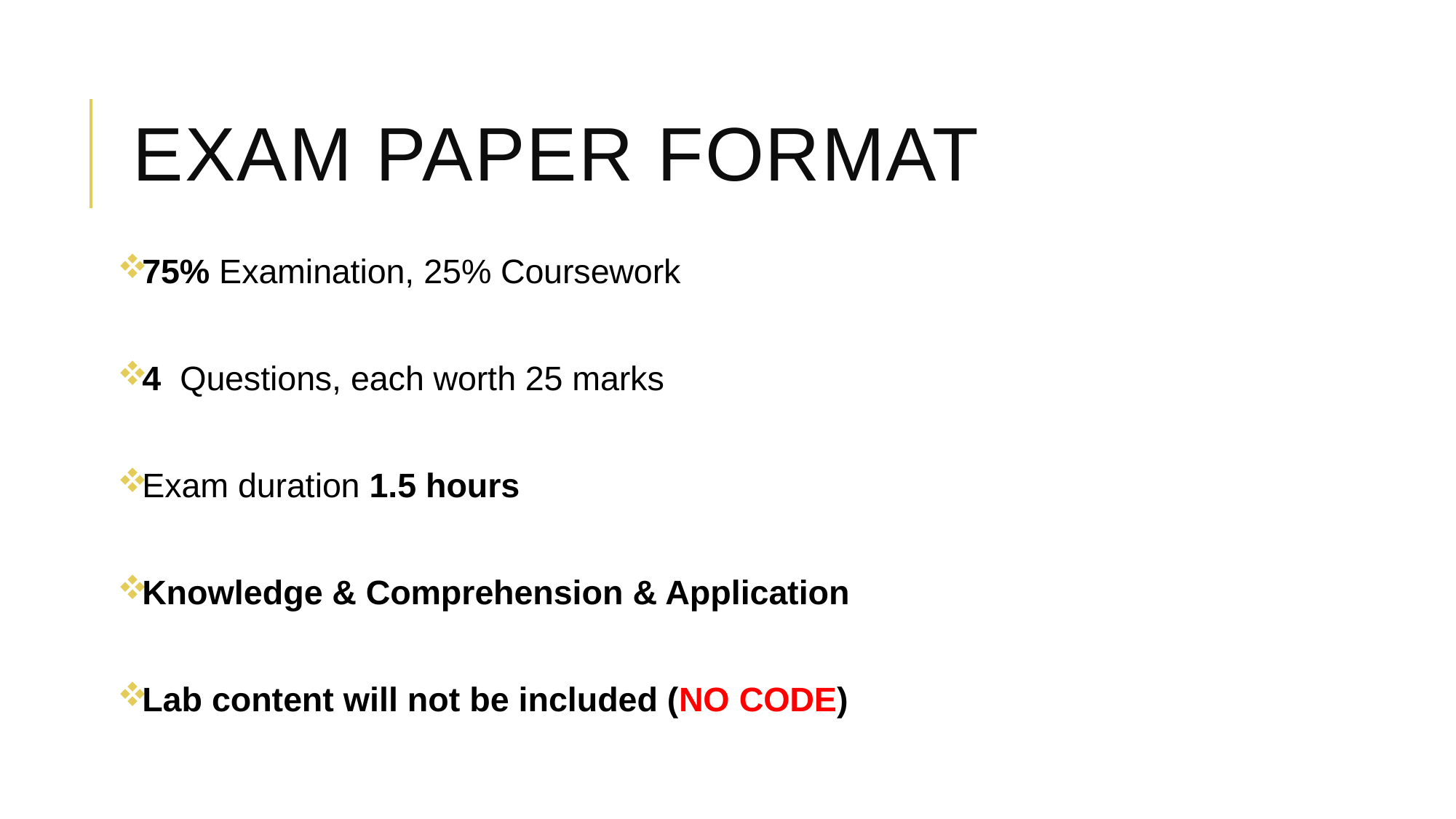

# Exam Paper Format
75% Examination, 25% Coursework

4  Questions, each worth 25 marks

Exam duration 1.5 hours

Knowledge & Comprehension & Application

Lab content will not be included (NO CODE)